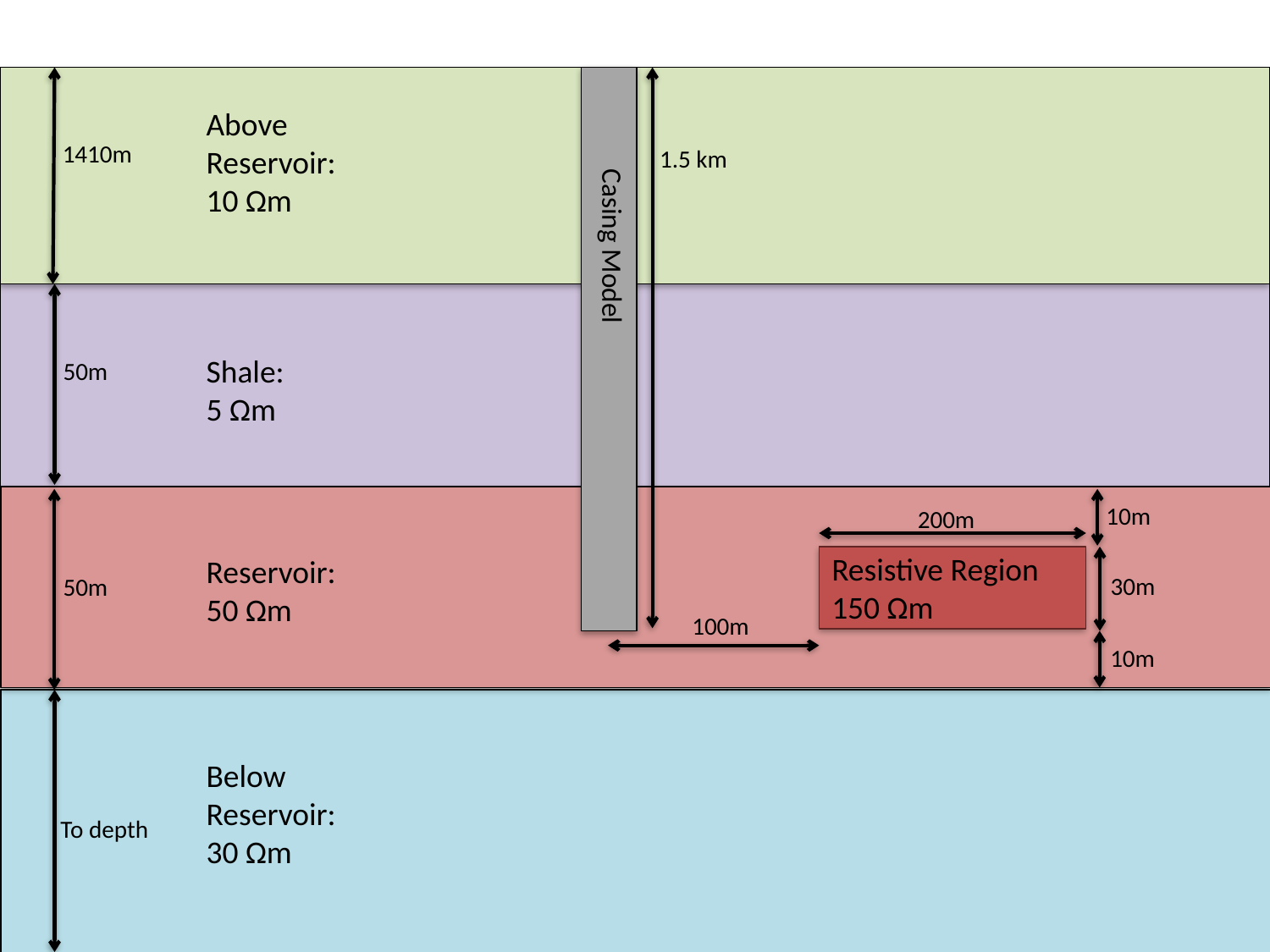

Above Reservoir:
10 Ωm
1410m
1.5 km

              Casing Model
Shale:
5 Ωm
50m

10m
200m
Resistive Region
150 Ωm

Reservoir:
50 Ωm
30m
50m
100m
10m

Below Reservoir:
30 Ωm
To depth